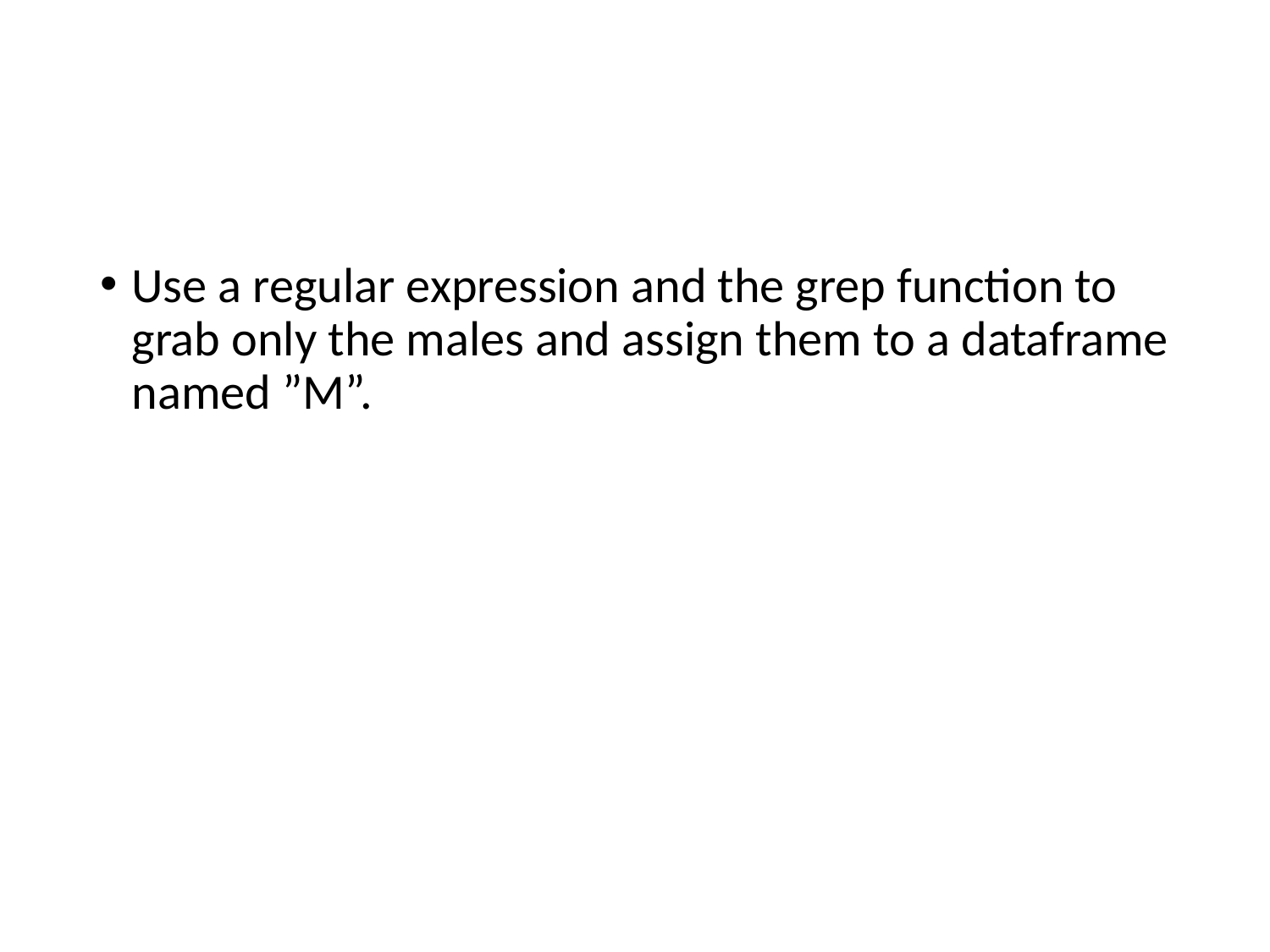

#
Use a regular expression and the grep function to grab only the males and assign them to a dataframe named ”M”.